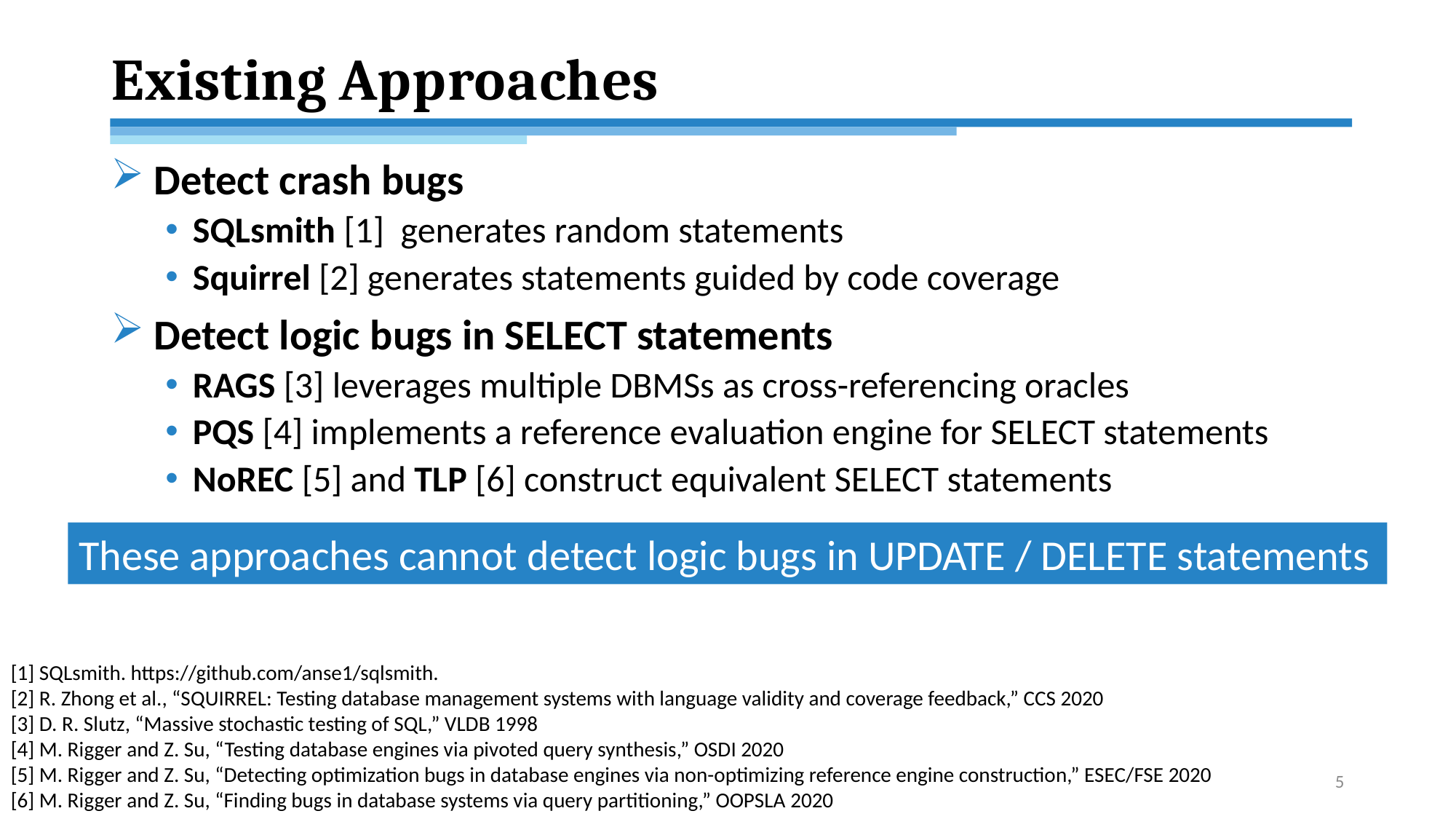

# Existing Approaches
Detect crash bugs
SQLsmith [1]  generates random statements
Squirrel [2] generates statements guided by code coverage
Detect logic bugs in SELECT statements
RAGS [3] leverages multiple DBMSs as cross-referencing oracles
PQS [4] implements a reference evaluation engine for SELECT statements
NoREC [5] and TLP [6] construct equivalent SELECT statements
These approaches cannot detect logic bugs in UPDATE / DELETE statements
[1] SQLsmith. https://github.com/anse1/sqlsmith.
[2] R. Zhong et al., “SQUIRREL: Testing database management systems with language validity and coverage feedback,” CCS 2020
[3] D. R. Slutz, “Massive stochastic testing of SQL,” VLDB 1998
[4] M. Rigger and Z. Su, “Testing database engines via pivoted query synthesis,” OSDI 2020
[5] M. Rigger and Z. Su, “Detecting optimization bugs in database engines via non-optimizing reference engine construction,” ESEC/FSE 2020
[6] M. Rigger and Z. Su, “Finding bugs in database systems via query partitioning,” OOPSLA 2020
5